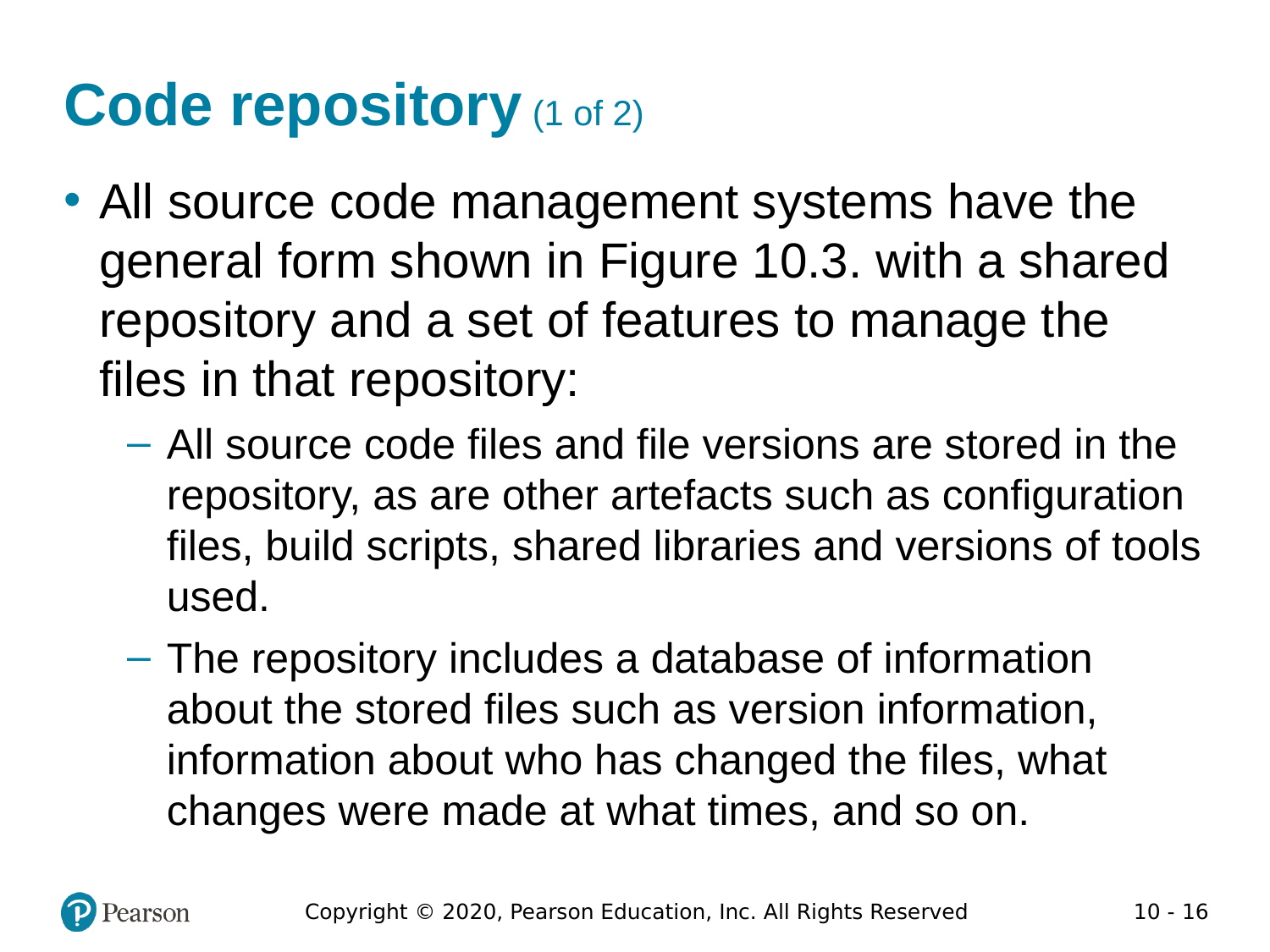

# Code repository (1 of 2)
All source code management systems have the general form shown in Figure 10.3. with a shared repository and a set of features to manage the files in that repository:
All source code files and file versions are stored in the repository, as are other artefacts such as configuration files, build scripts, shared libraries and versions of tools used.
The repository includes a database of information about the stored files such as version information, information about who has changed the files, what changes were made at what times, and so on.